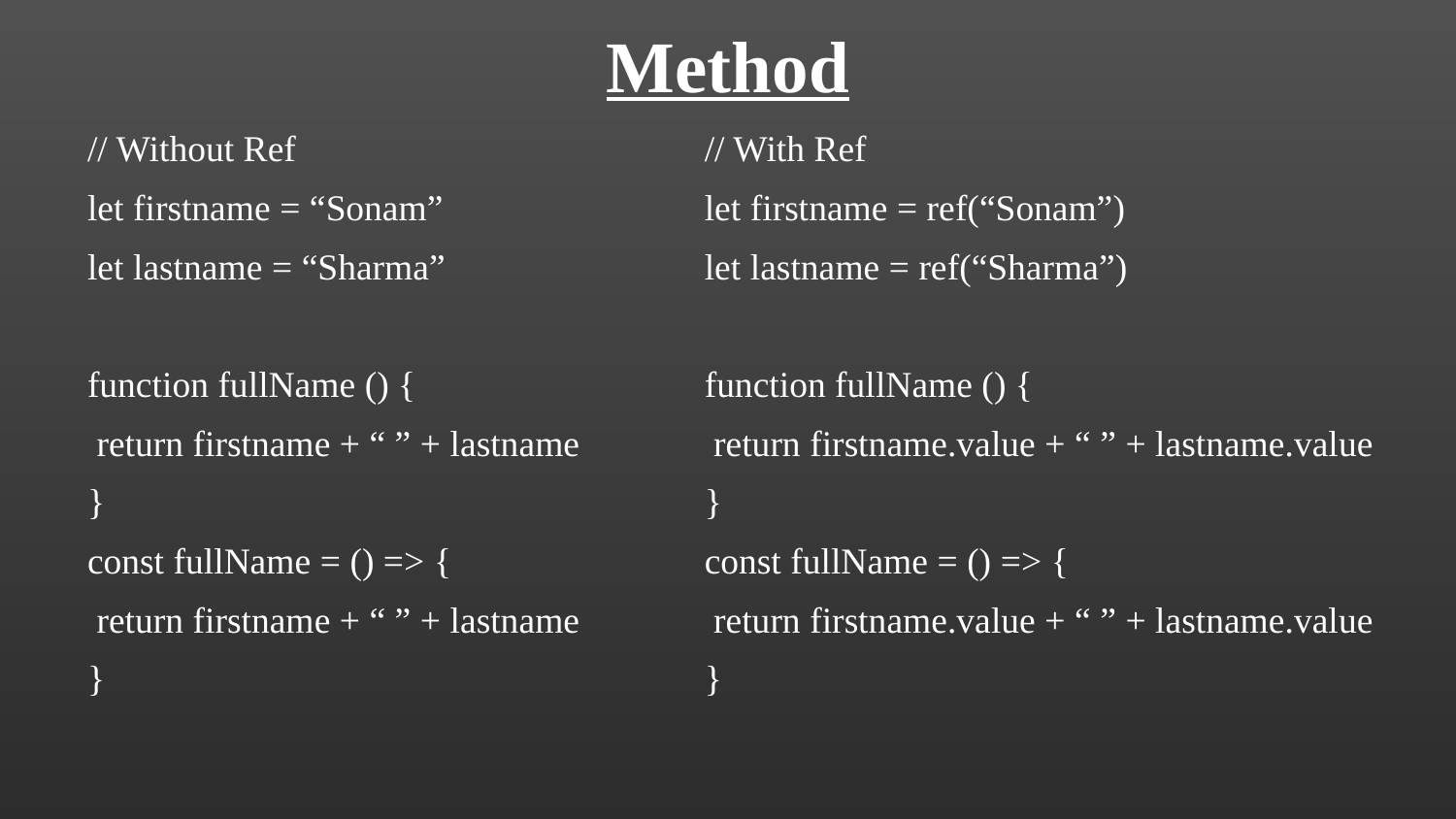

Method
// Without Ref
let firstname = “Sonam”
let lastname = “Sharma”

function fullName () {
 return firstname + “ ” + lastname
}
const fullName = () => {
 return firstname + “ ” + lastname
}

// With Ref
let firstname = ref(“Sonam”)
let lastname = ref(“Sharma”)

function fullName () {
 return firstname.value + “ ” + lastname.value
}
const fullName = () => {
 return firstname.value + “ ” + lastname.value
}